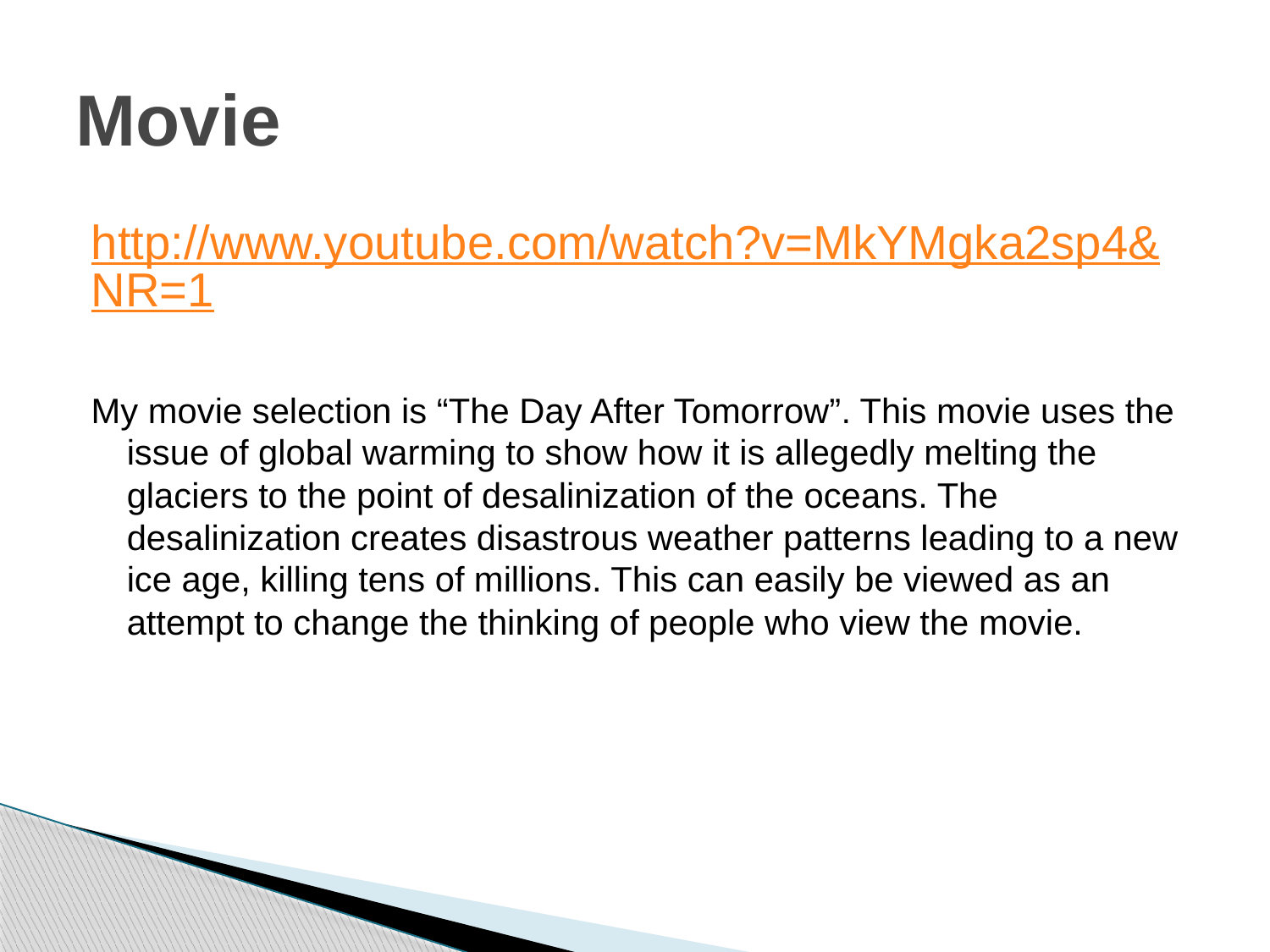

# Movie
http://www.youtube.com/watch?v=MkYMgka2sp4&NR=1

My movie selection is “The Day After Tomorrow”. This movie uses the issue of global warming to show how it is allegedly melting the glaciers to the point of desalinization of the oceans. The desalinization creates disastrous weather patterns leading to a new ice age, killing tens of millions. This can easily be viewed as an attempt to change the thinking of people who view the movie.